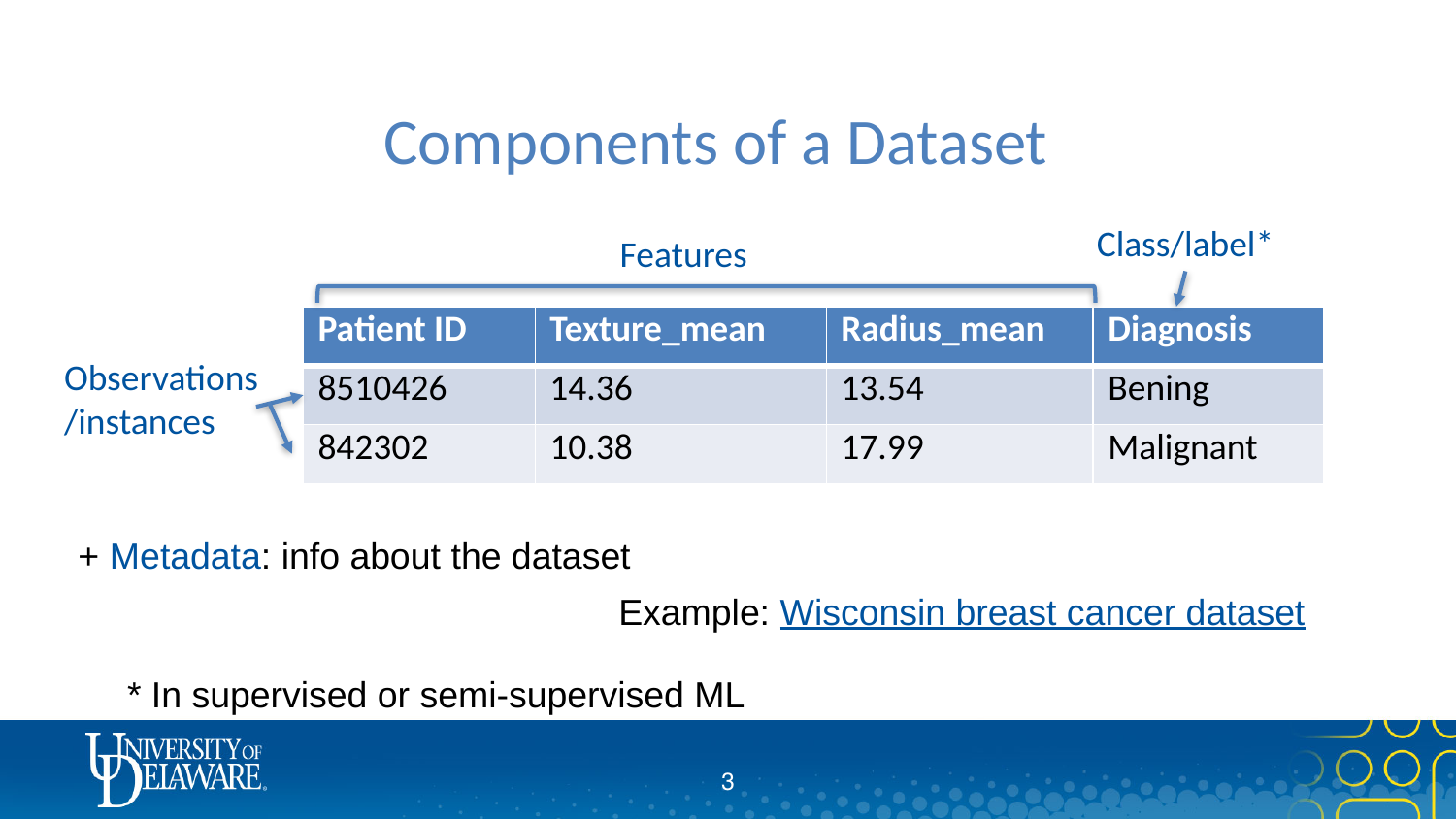

# Components of a Dataset
Class/label*
Features
| Patient ID | Texture\_mean | Radius\_mean | Diagnosis |
| --- | --- | --- | --- |
| 8510426 | 14.36 | 13.54 | Bening |
| 842302 | 10.38 | 17.99 | Malignant |
Observations/instances
+ Metadata: info about the dataset
Example: Wisconsin breast cancer dataset
* In supervised or semi-supervised ML
3